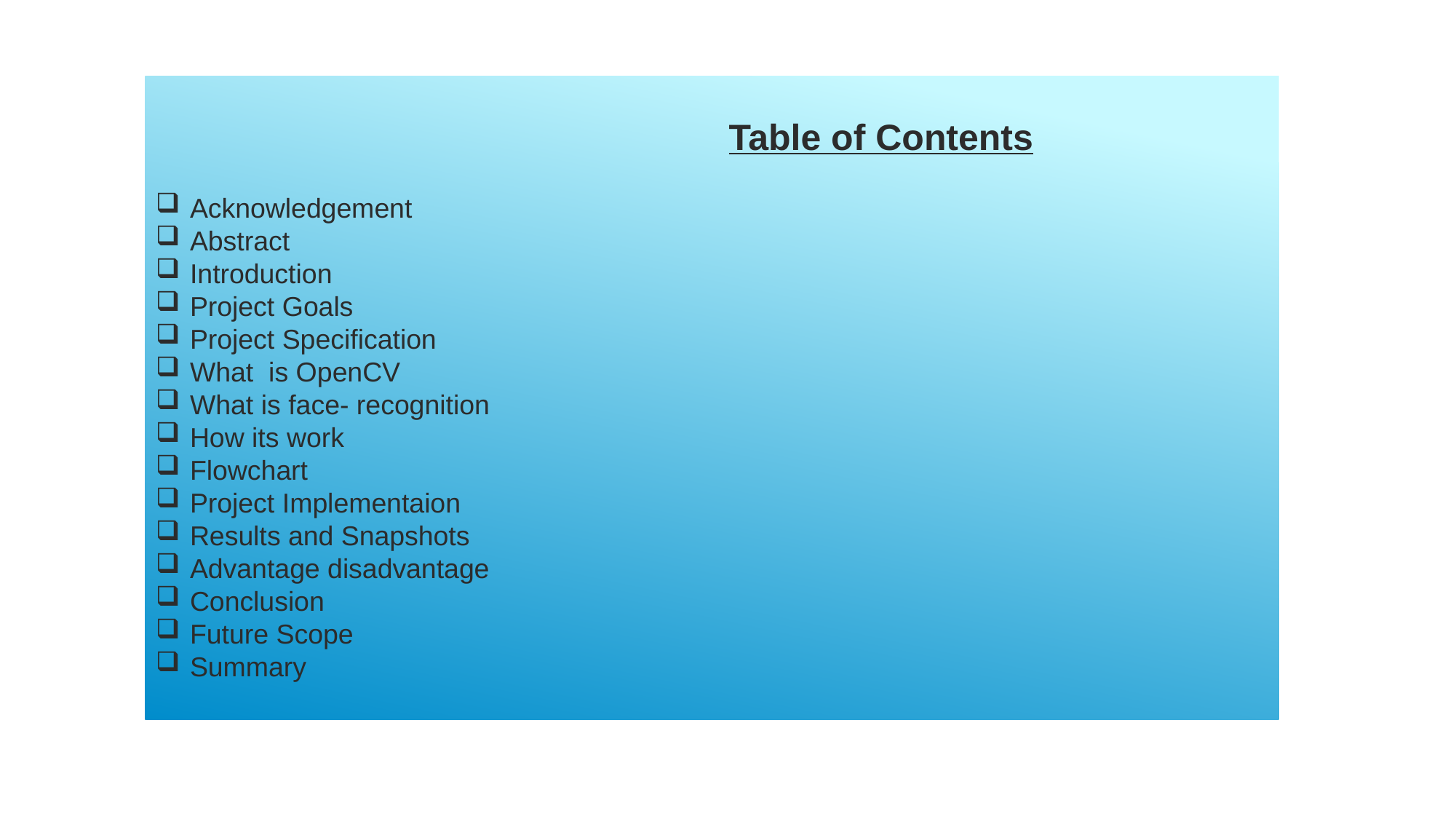

Table of Contents

Acknowledgement
Abstract
Introduction
Project Goals
Project Specification
What  is OpenCV
What is face- recognition
How its work
Flowchart
Project Implementaion
Results and Snapshots
Advantage disadvantage
Conclusion
Future Scope
Summary